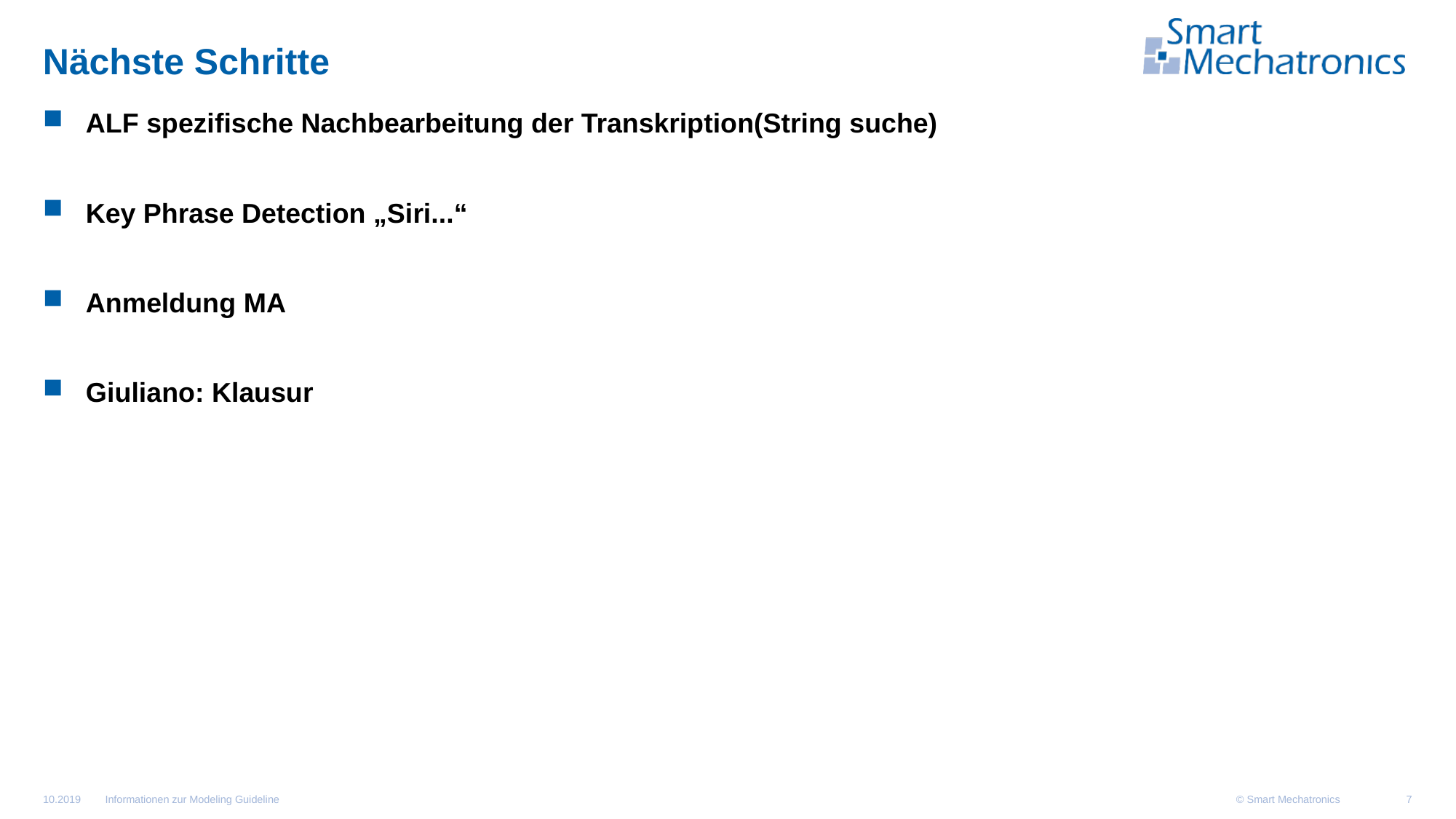

# Nächste Schritte
ALF spezifische Nachbearbeitung der Transkription(String suche)

Key Phrase Detection „Siri...“

Anmeldung MA

Giuliano: Klausur

Informationen zur Modeling Guideline
10.2019
7